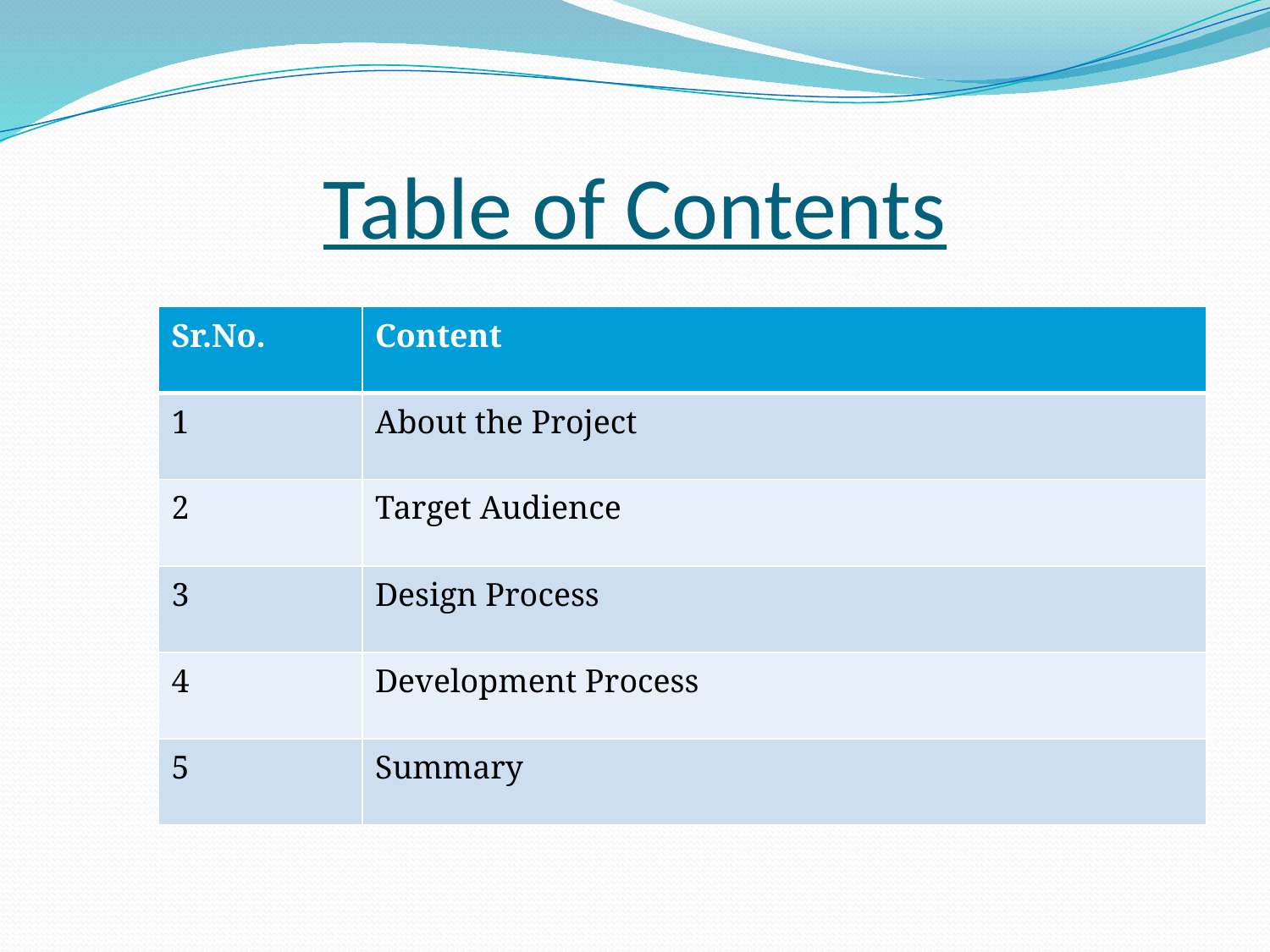

# Table of Contents
| Sr.No. | Content |
| --- | --- |
| 1 | About the Project |
| 2 | Target Audience |
| 3 | Design Process |
| 4 | Development Process |
| 5 | Summary |